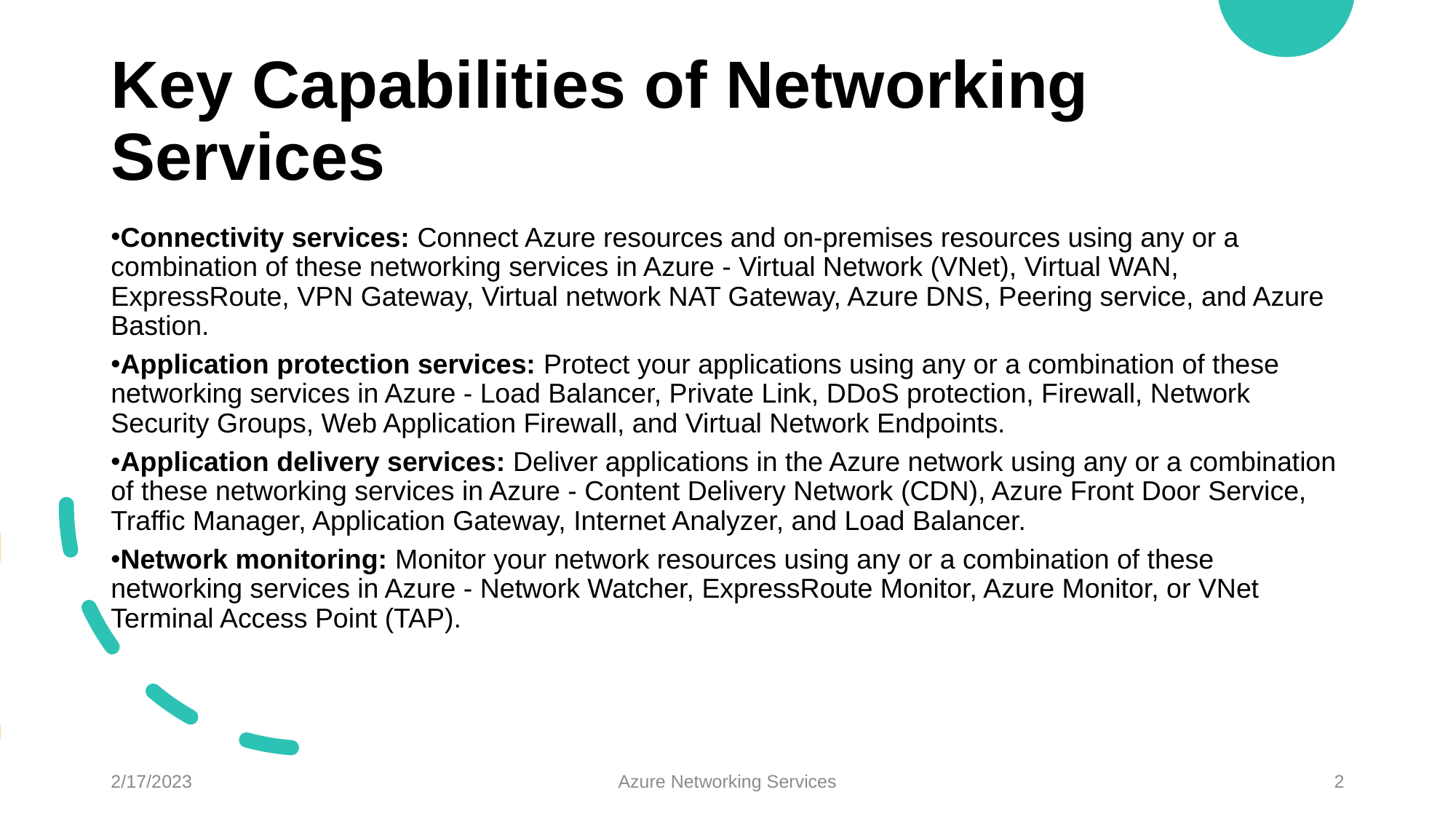

Key Capabilities of Networking Services
Connectivity services: Connect Azure resources and on-premises resources using any or a combination of these networking services in Azure - Virtual Network (VNet), Virtual WAN, ExpressRoute, VPN Gateway, Virtual network NAT Gateway, Azure DNS, Peering service, and Azure Bastion.
Application protection services: Protect your applications using any or a combination of these networking services in Azure - Load Balancer, Private Link, DDoS protection, Firewall, Network Security Groups, Web Application Firewall, and Virtual Network Endpoints.
Application delivery services: Deliver applications in the Azure network using any or a combination of these networking services in Azure - Content Delivery Network (CDN), Azure Front Door Service, Traffic Manager, Application Gateway, Internet Analyzer, and Load Balancer.
Network monitoring: Monitor your network resources using any or a combination of these networking services in Azure - Network Watcher, ExpressRoute Monitor, Azure Monitor, or VNet Terminal Access Point (TAP).

2/17/2023
Azure Networking Services
2